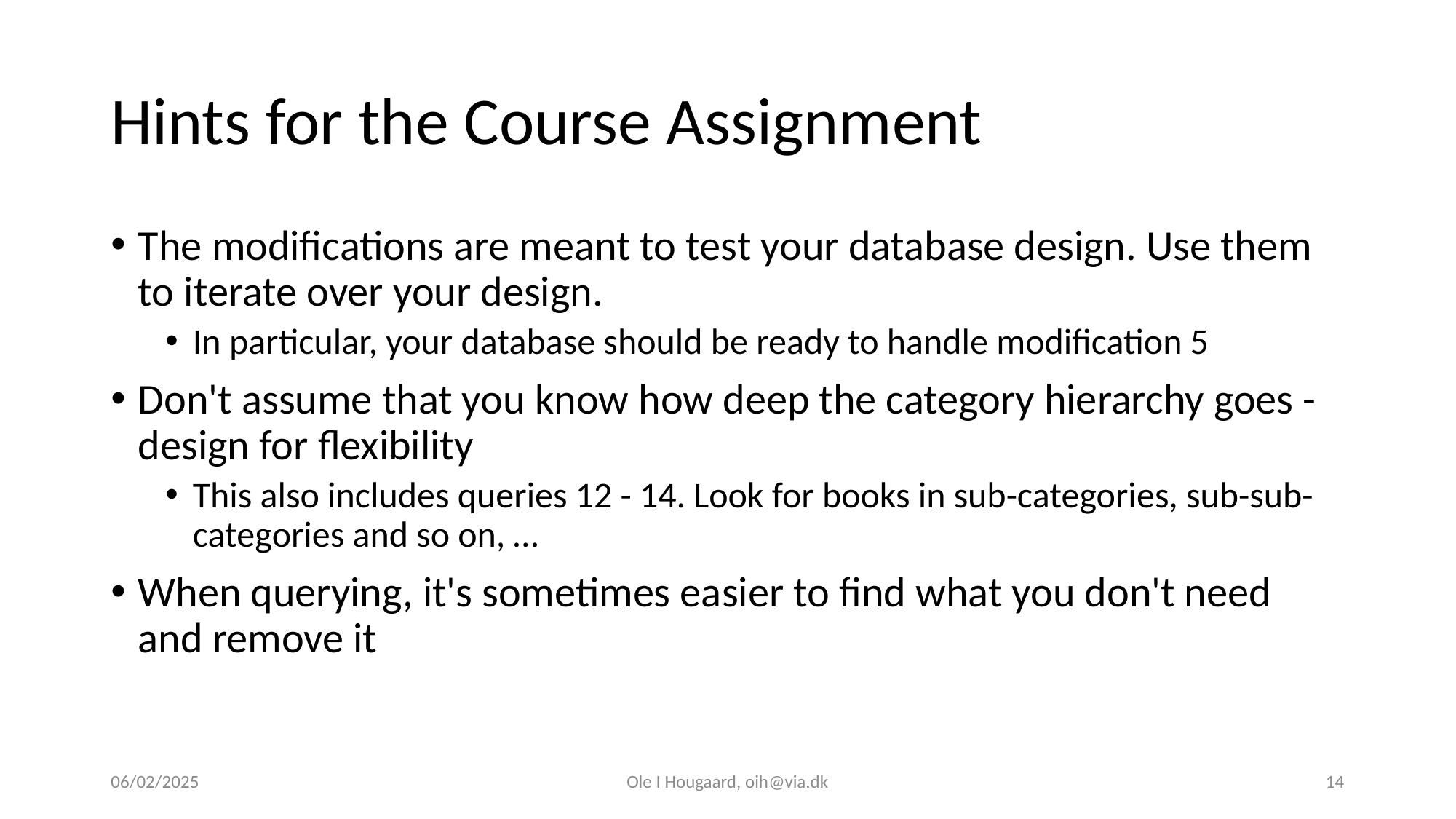

# Hints for the Course Assignment
The modifications are meant to test your database design. Use them to iterate over your design.
In particular, your database should be ready to handle modification 5
Don't assume that you know how deep the category hierarchy goes - design for flexibility
This also includes queries 12 - 14. Look for books in sub-categories, sub-sub-categories and so on, …
When querying, it's sometimes easier to find what you don't need and remove it
06/02/2025
Ole I Hougaard, oih@via.dk
14